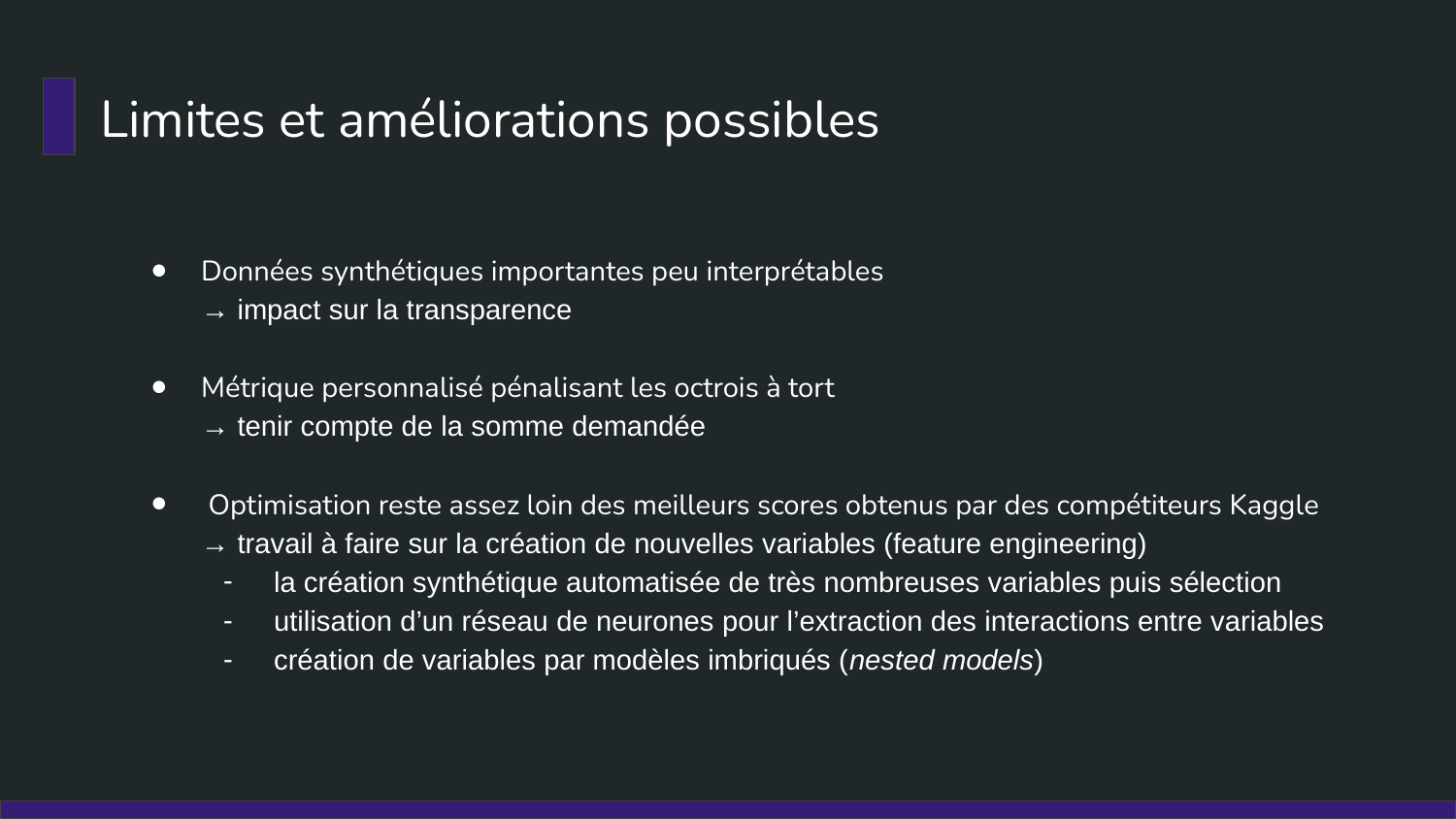

# Limites et améliorations possibles

Données synthétiques importantes peu interprétables
→ impact sur la transparence

Métrique personnalisé pénalisant les octrois à tort
→ tenir compte de la somme demandée

 Optimisation reste assez loin des meilleurs scores obtenus par des compétiteurs Kaggle
→ travail à faire sur la création de nouvelles variables (feature engineering)
la création synthétique automatisée de très nombreuses variables puis sélection
utilisation d’un réseau de neurones pour l’extraction des interactions entre variables
création de variables par modèles imbriqués (nested models)